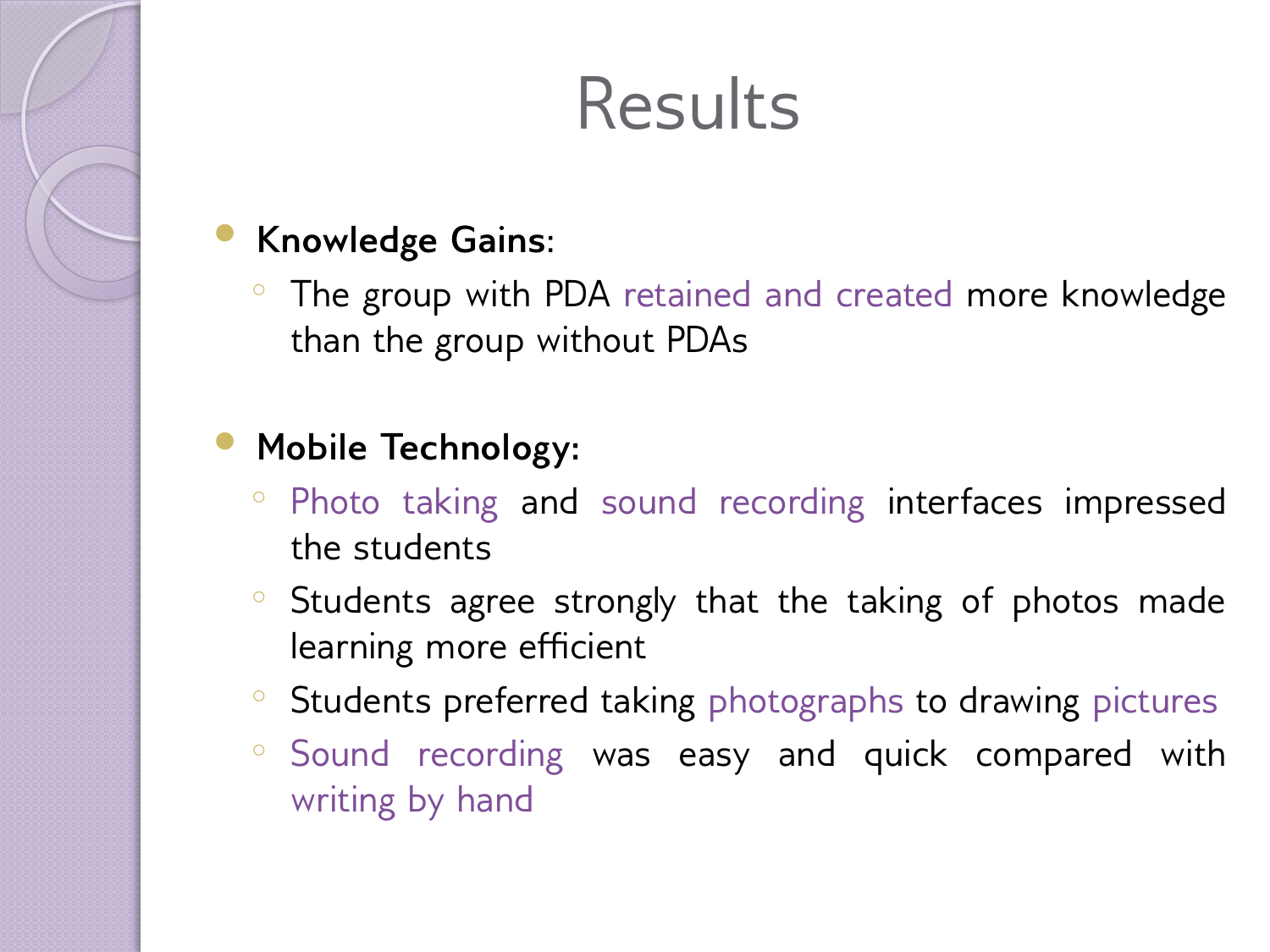

# Results
Knowledge Gains:
The group with PDA retained and created more knowledge than the group without PDAs

Mobile Technology:
Photo taking and sound recording interfaces impressed the students
Students agree strongly that the taking of photos made learning more efficient
Students preferred taking photographs to drawing pictures
Sound recording was easy and quick compared with writing by hand